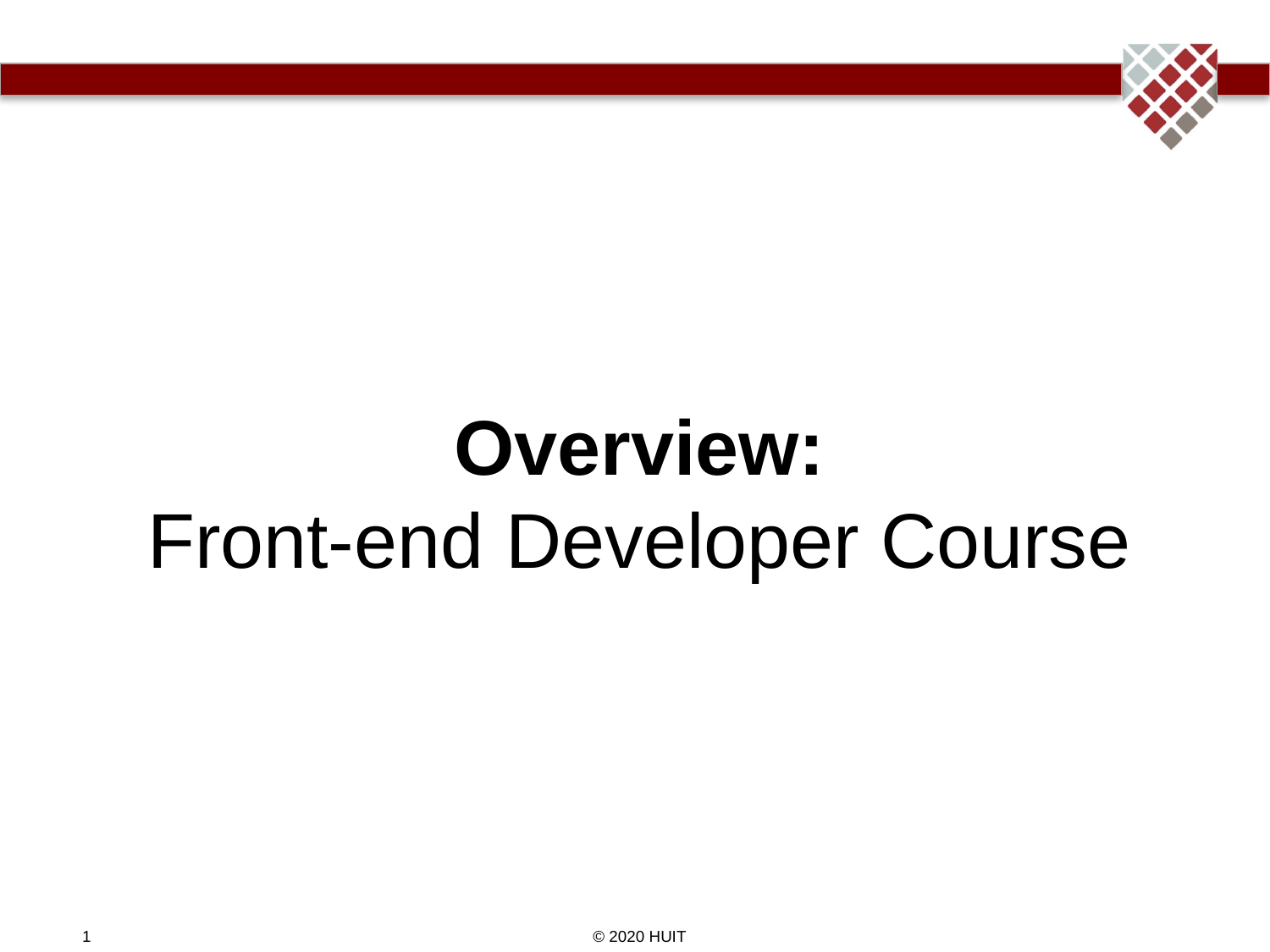

Overview:
Front-end Developer Course
© 2020 HUIT
1